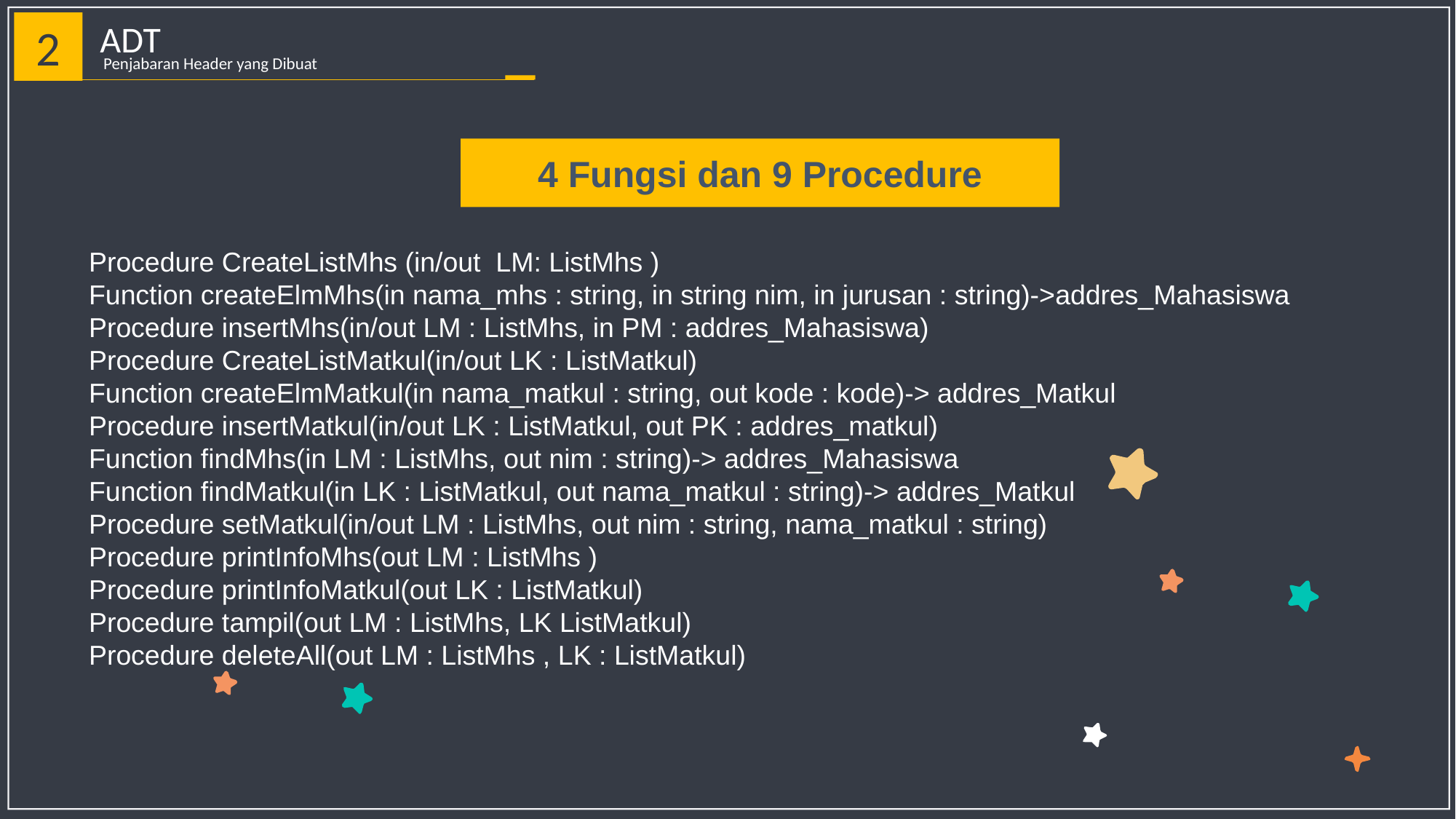

ADT

2
Penjabaran Header yang Dibuat

4 Fungsi dan 9 Procedure
Procedure CreateListMhs (in/out  LM: ListMhs )
Function createElmMhs(in nama_mhs : string, in string nim, in jurusan : string)->addres_Mahasiswa
Procedure insertMhs(in/out LM : ListMhs, in PM : addres_Mahasiswa)
Procedure CreateListMatkul(in/out LK : ListMatkul)
Function createElmMatkul(in nama_matkul : string, out kode : kode)-> addres_Matkul
Procedure insertMatkul(in/out LK : ListMatkul, out PK : addres_matkul)
Function findMhs(in LM : ListMhs, out nim : string)-> addres_Mahasiswa
Function findMatkul(in LK : ListMatkul, out nama_matkul : string)-> addres_Matkul
Procedure setMatkul(in/out LM : ListMhs, out nim : string, nama_matkul : string)
Procedure printInfoMhs(out LM : ListMhs )
Procedure printInfoMatkul(out LK : ListMatkul)
Procedure tampil(out LM : ListMhs, LK ListMatkul)
Procedure deleteAll(out LM : ListMhs , LK : ListMatkul)